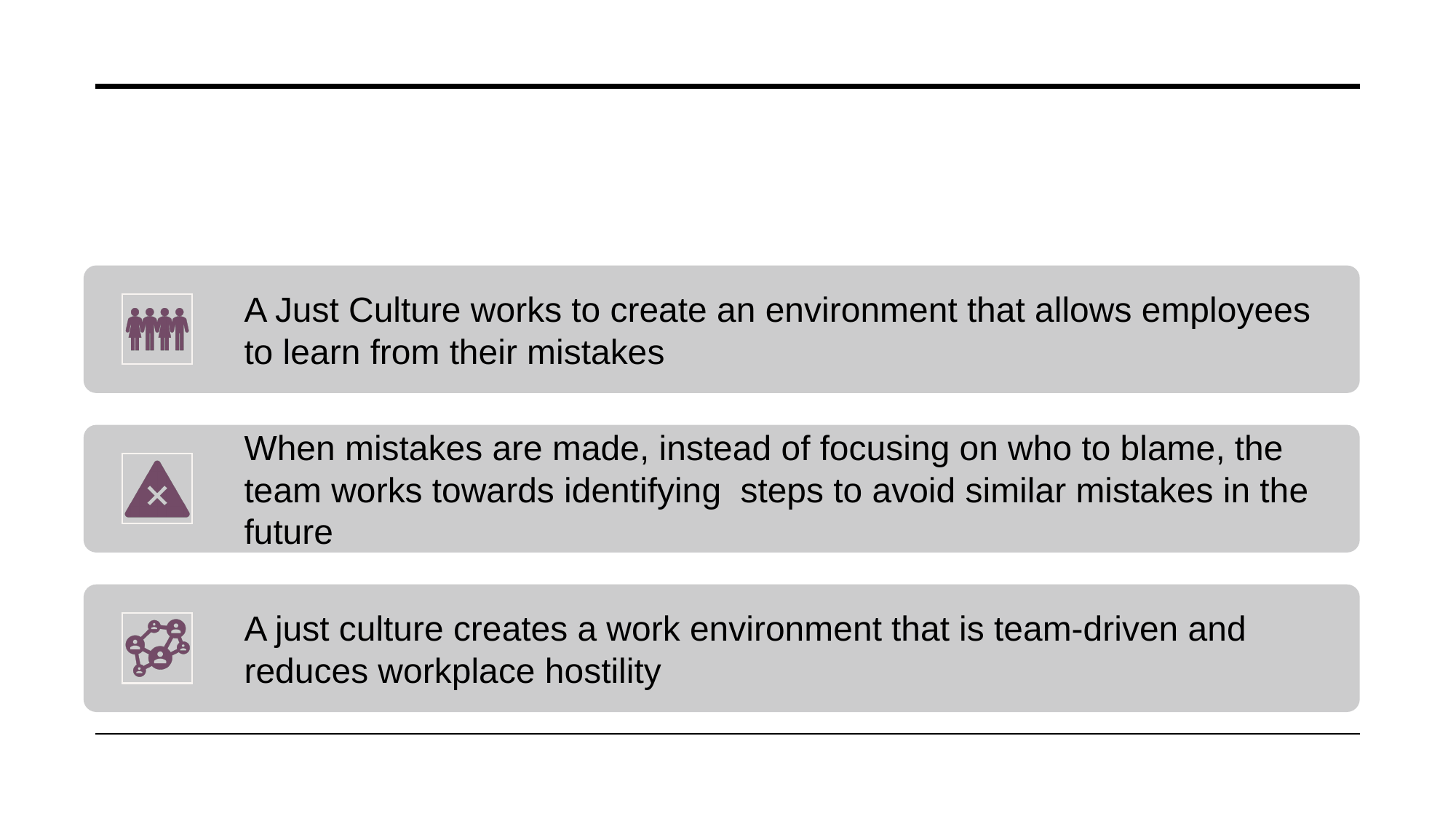

A Just Culture works to create an environment that allows employees to learn from their mistakes
When mistakes are made, instead of focusing on who to blame, the team works towards identifying  steps to avoid similar mistakes in the future
A just culture creates a work environment that is team-driven and reduces workplace hostility